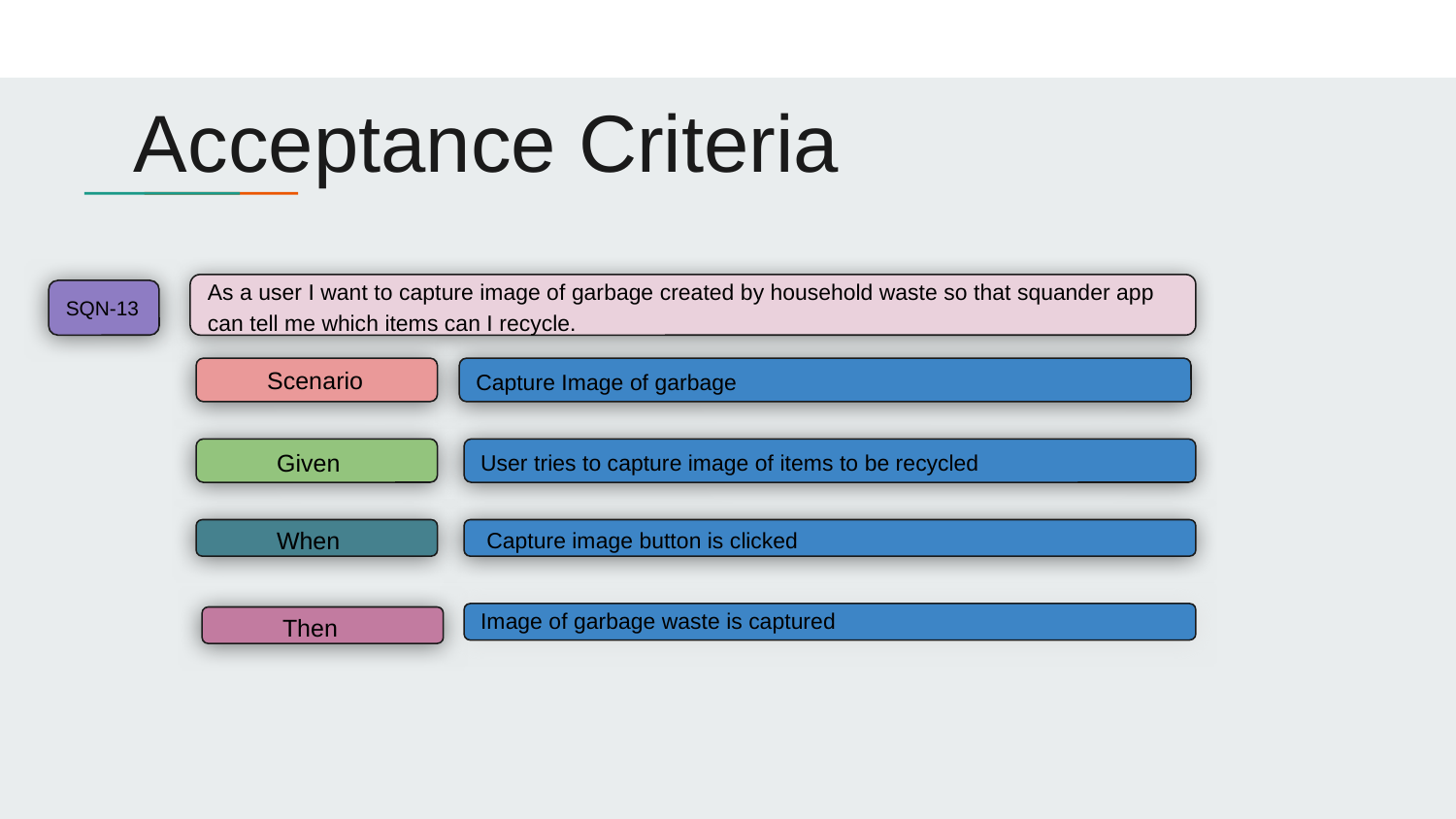

# Acceptance Criteria

As a user I want to capture image of garbage created by household waste so that squander app can tell me which items can I recycle.
SQN-13
        Scenario
Capture Image of garbage
User tries to capture image of items to be recycled
        Given
        When
 Capture image button is clicked

Image of garbage waste is captured

        Then